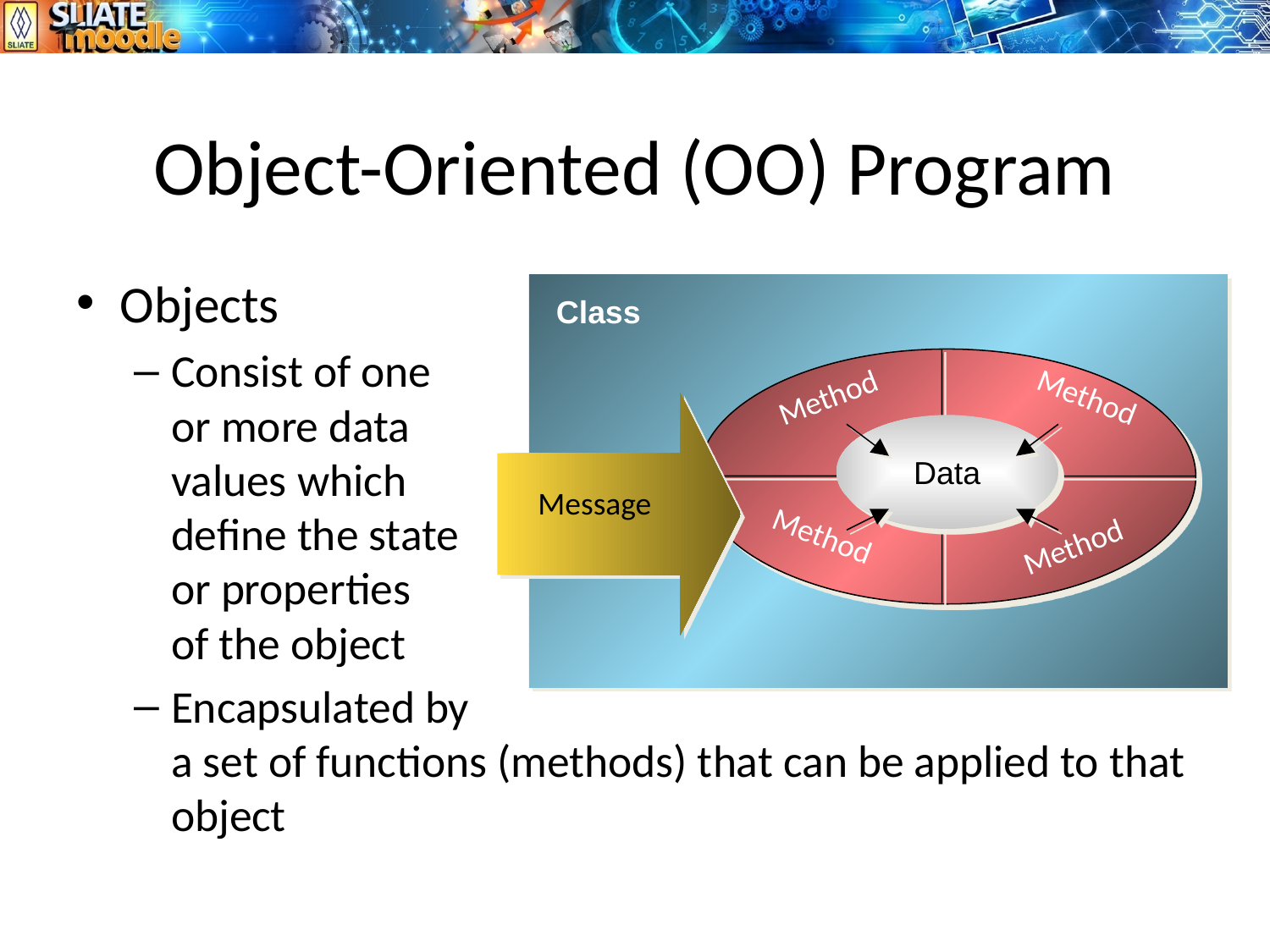

# Object-Oriented (OO) Program
Objects
Consist of one
or more data
values which
define the state
or properties
of the object
Encapsulated by
a set of functions (methods) that can be applied to that object

Class

Method
Method

Data

Message
Method

Method